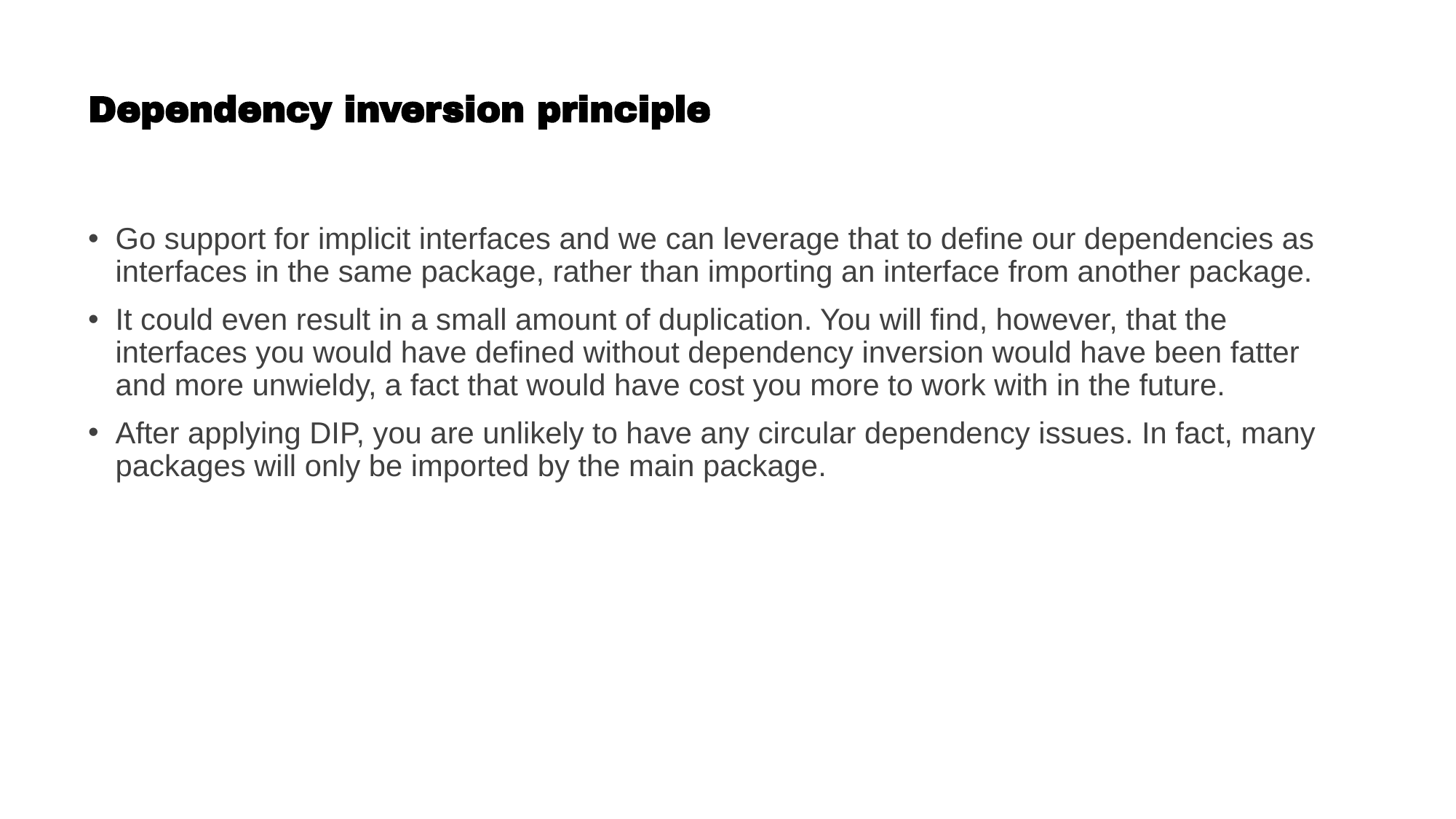

# Dependency inversion principle
Go support for implicit interfaces and we can leverage that to define our dependencies as interfaces in the same package, rather than importing an interface from another package.
It could even result in a small amount of duplication. You will find, however, that the interfaces you would have defined without dependency inversion would have been fatter and more unwieldy, a fact that would have cost you more to work with in the future.
After applying DIP, you are unlikely to have any circular dependency issues. In fact, many packages will only be imported by the main package.